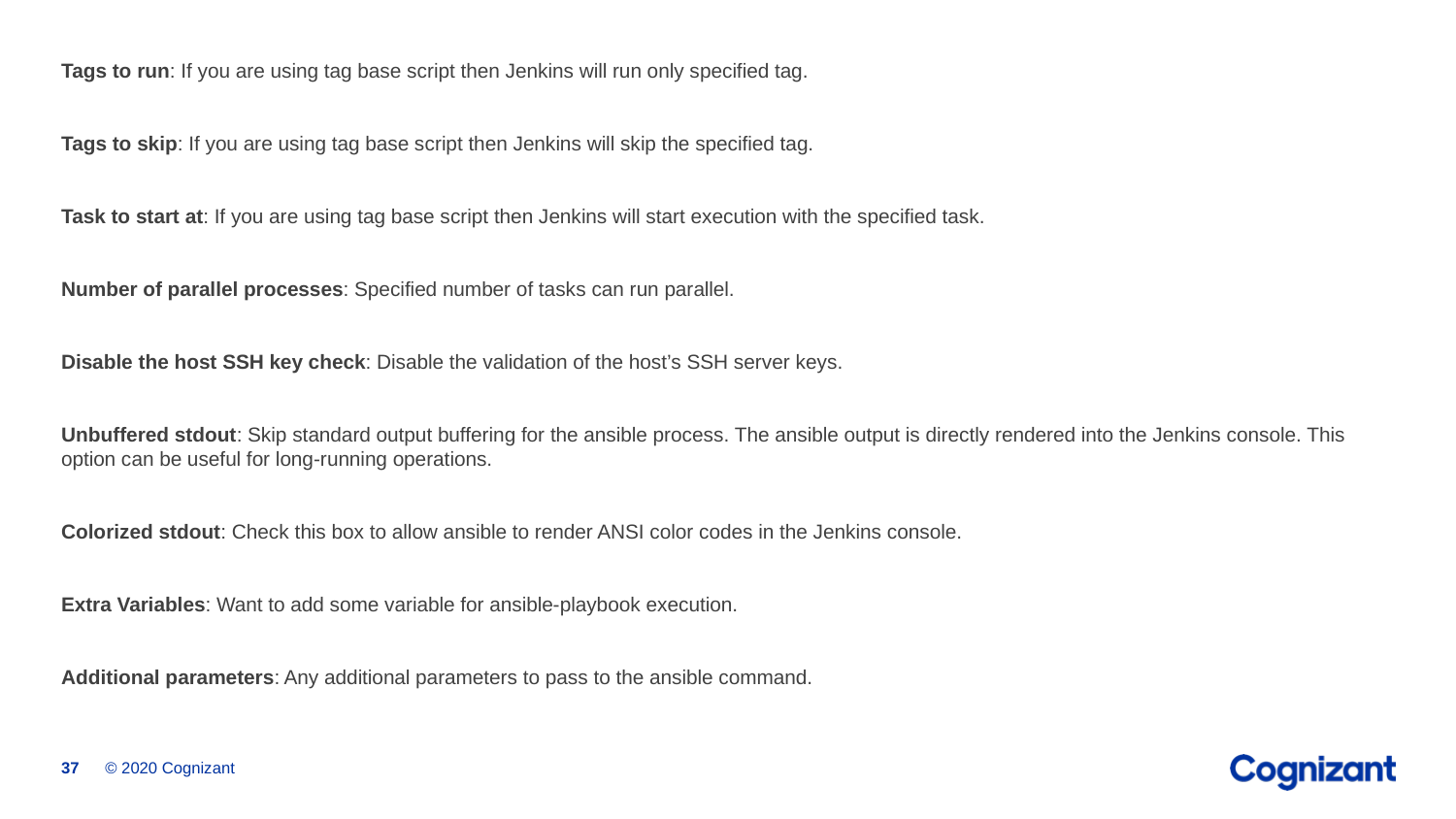

Tags to run: If you are using tag base script then Jenkins will run only specified tag.

Tags to skip: If you are using tag base script then Jenkins will skip the specified tag.

Task to start at: If you are using tag base script then Jenkins will start execution with the specified task.

Number of parallel processes: Specified number of tasks can run parallel.

Disable the host SSH key check: Disable the validation of the host’s SSH server keys.

Unbuffered stdout: Skip standard output buffering for the ansible process. The ansible output is directly rendered into the Jenkins console. This option can be useful for long-running operations.

Colorized stdout: Check this box to allow ansible to render ANSI color codes in the Jenkins console.

Extra Variables: Want to add some variable for ansible-playbook execution.

Additional parameters: Any additional parameters to pass to the ansible command.

© 2020 Cognizant
37